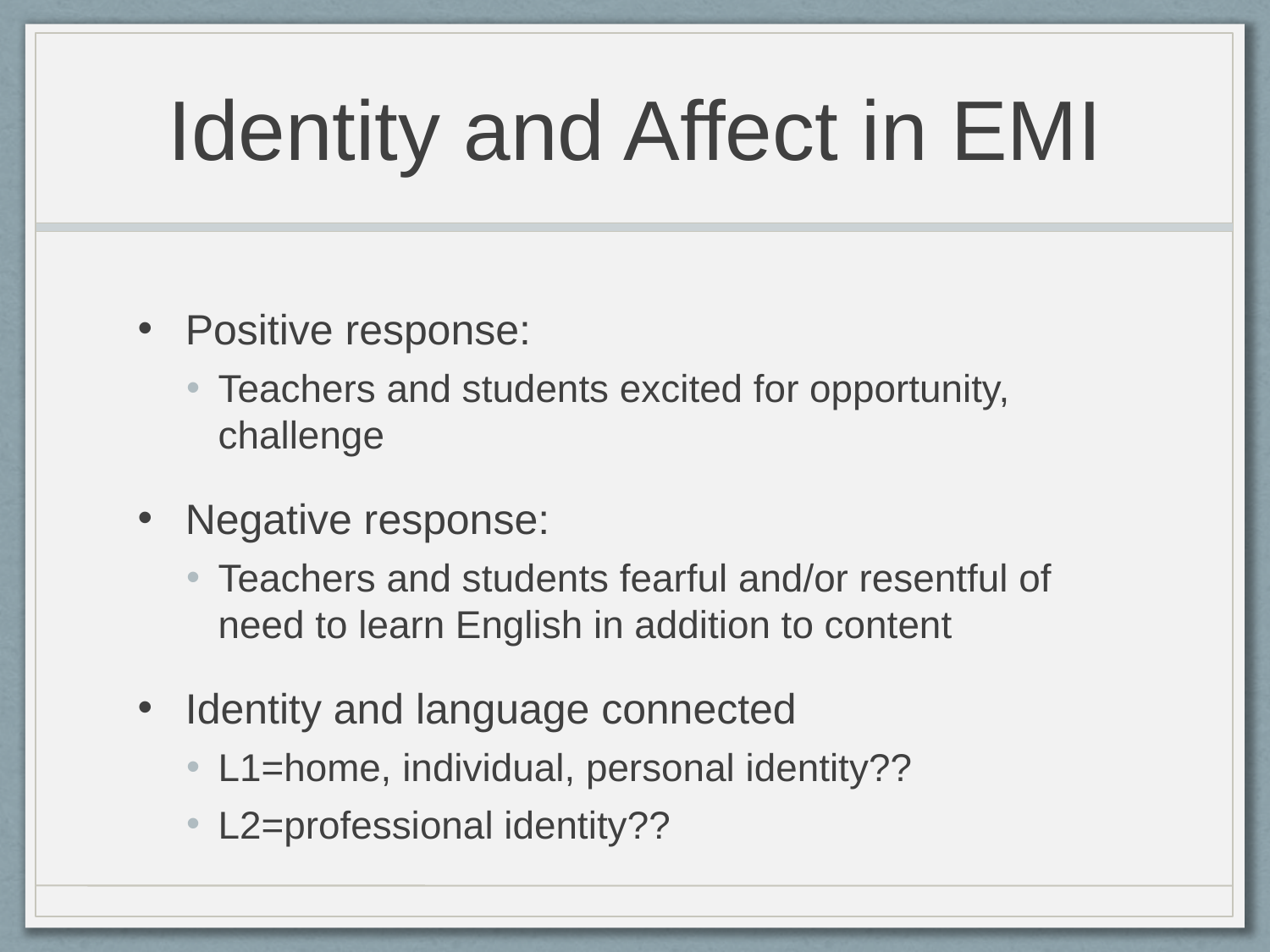

# Identity and Affect in EMI
Positive response:
Teachers and students excited for opportunity, challenge
Negative response:
Teachers and students fearful and/or resentful of need to learn English in addition to content
Identity and language connected
L1=home, individual, personal identity??
L2=professional identity??